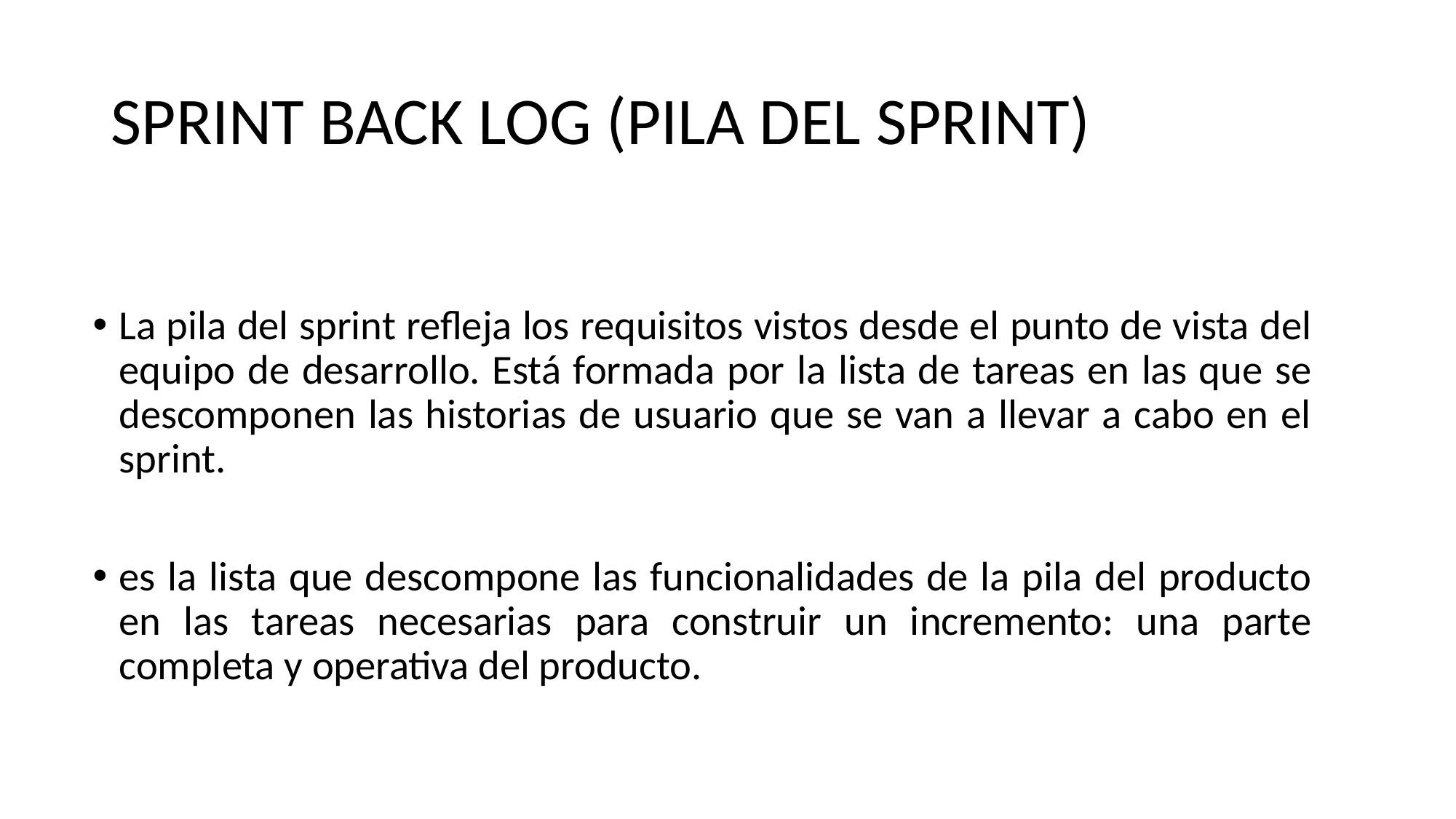

# SPRINT BACK LOG (PILA DEL SPRINT)
La pila del sprint refleja los requisitos vistos desde el punto de vista del equipo de desarrollo. Está formada por la lista de tareas en las que se descomponen las historias de usuario que se van a llevar a cabo en el sprint.

es la lista que descompone las funcionalidades de la pila del producto en las tareas necesarias para construir un incremento: una parte completa y operativa del producto.